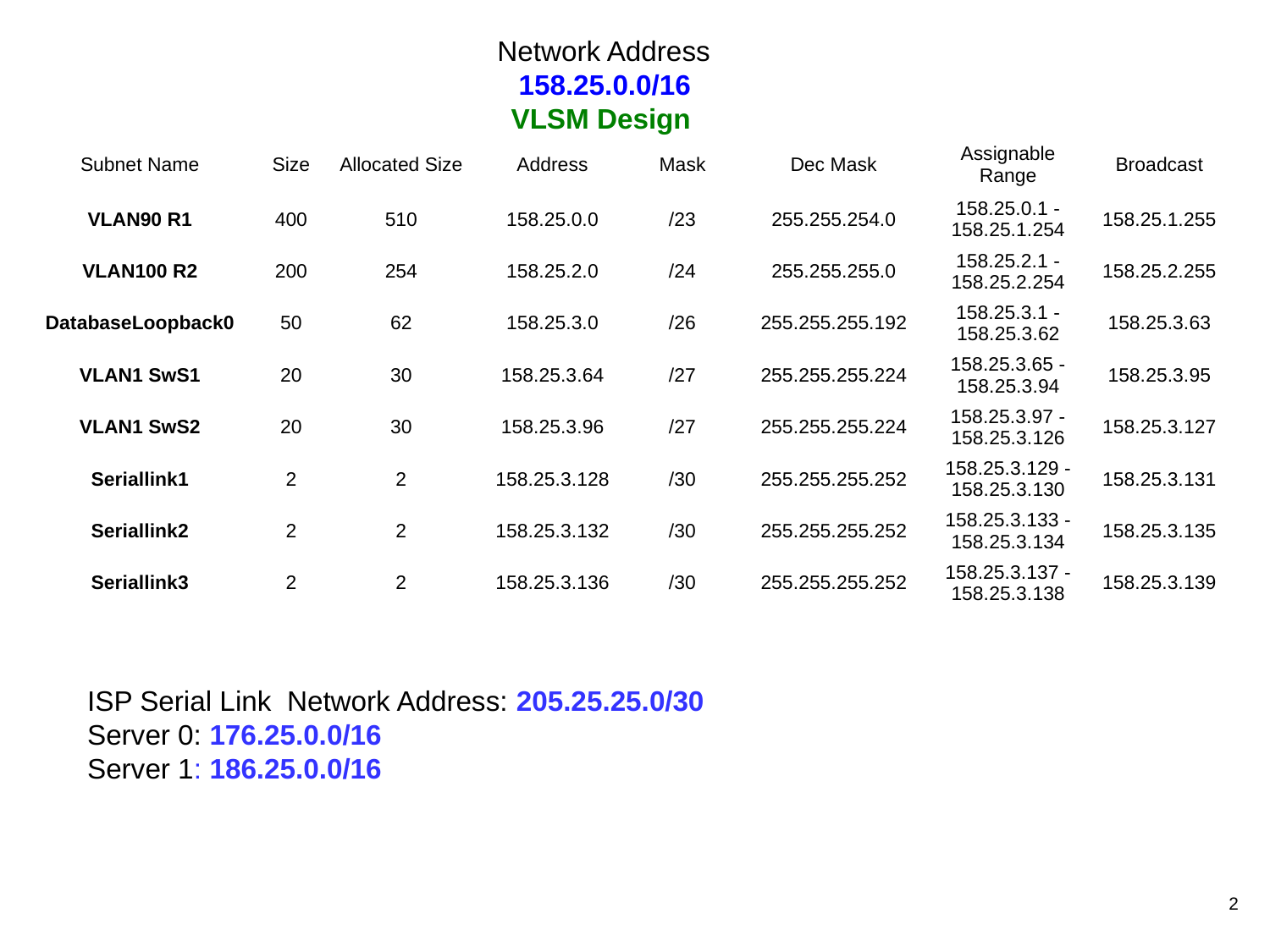

Network Address
 158.25.0.0/16
VLSM Design
| Subnet Name | Size | Allocated Size | Address | Mask | Dec Mask | Assignable Range | Broadcast |
| --- | --- | --- | --- | --- | --- | --- | --- |
| VLAN90 R1 | 400 | 510 | 158.25.0.0 | /23 | 255.255.254.0 | 158.25.0.1 - 158.25.1.254 | 158.25.1.255 |
| VLAN100 R2 | 200 | 254 | 158.25.2.0 | /24 | 255.255.255.0 | 158.25.2.1 - 158.25.2.254 | 158.25.2.255 |
| DatabaseLoopback0 | 50 | 62 | 158.25.3.0 | /26 | 255.255.255.192 | 158.25.3.1 - 158.25.3.62 | 158.25.3.63 |
| VLAN1 SwS1 | 20 | 30 | 158.25.3.64 | /27 | 255.255.255.224 | 158.25.3.65 - 158.25.3.94 | 158.25.3.95 |
| VLAN1 SwS2 | 20 | 30 | 158.25.3.96 | /27 | 255.255.255.224 | 158.25.3.97 - 158.25.3.126 | 158.25.3.127 |
| Seriallink1 | 2 | 2 | 158.25.3.128 | /30 | 255.255.255.252 | 158.25.3.129 - 158.25.3.130 | 158.25.3.131 |
| Seriallink2 | 2 | 2 | 158.25.3.132 | /30 | 255.255.255.252 | 158.25.3.133 - 158.25.3.134 | 158.25.3.135 |
| Seriallink3 | 2 | 2 | 158.25.3.136 | /30 | 255.255.255.252 | 158.25.3.137 - 158.25.3.138 | 158.25.3.139 |
ISP Serial Link  Network Address: 205.25.25.0/30
Server 0: 176.25.0.0/16
Server 1: 186.25.0.0/16
2